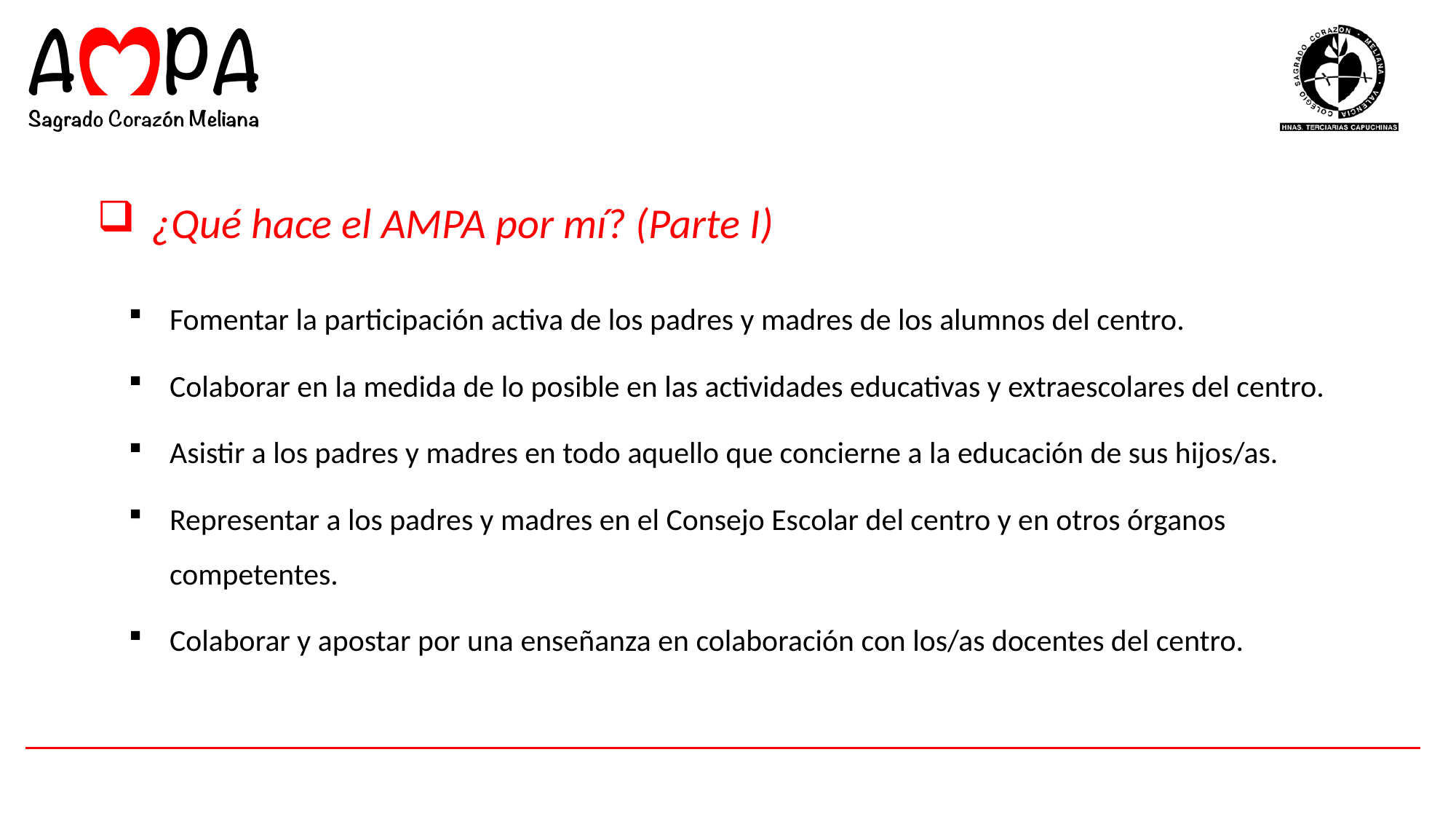

¿Qué hace el AMPA por mí? (Parte I)
Fomentar la participación activa de los padres y madres de los alumnos del centro.
Colaborar en la medida de lo posible en las actividades educativas y extraescolares del centro.
Asistir a los padres y madres en todo aquello que concierne a la educación de sus hijos/as.
Representar a los padres y madres en el Consejo Escolar del centro y en otros órganos competentes.
Colaborar y apostar por una enseñanza en colaboración con los/as docentes del centro.